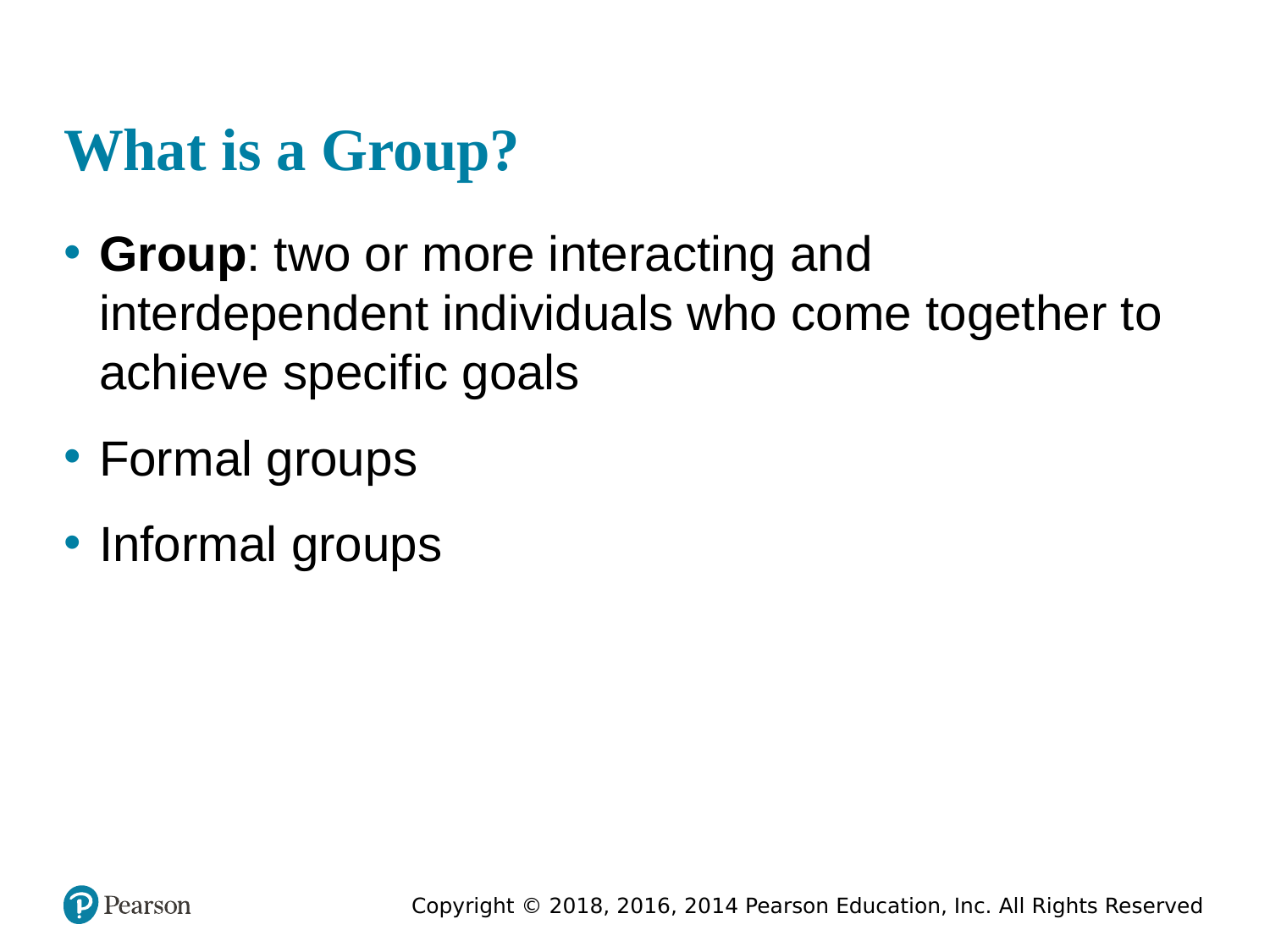

# What is a Group?
Group: two or more interacting and interdependent individuals who come together to achieve specific goals
Formal groups
Informal groups